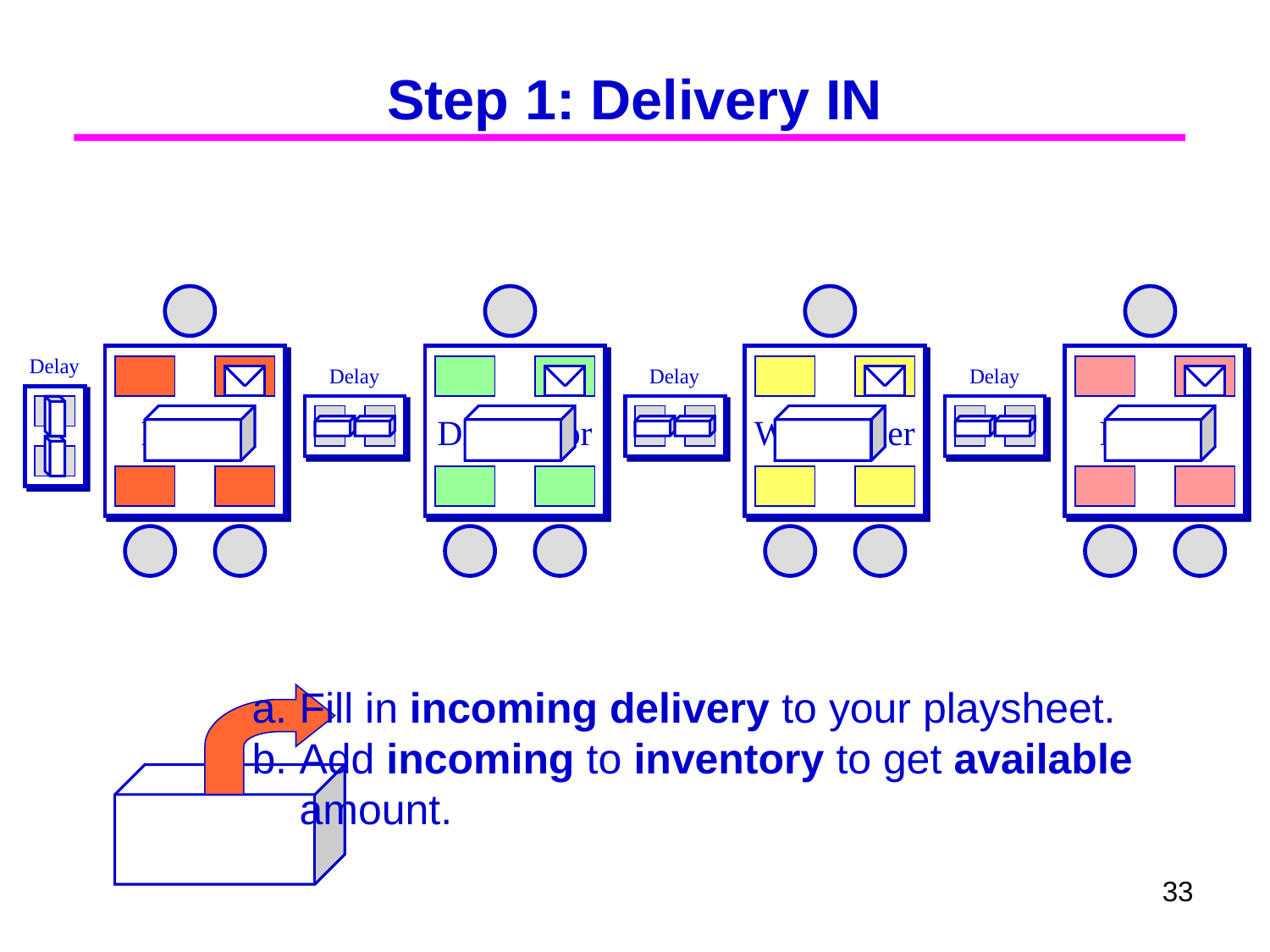

# Step 1: Delivery IN

Delay
Factory
Distributor
Wholesaler
Retailer

Delay

Delay

Delay

Fill in incoming delivery to your playsheet.
Add incoming to inventory to get available
amount.

33